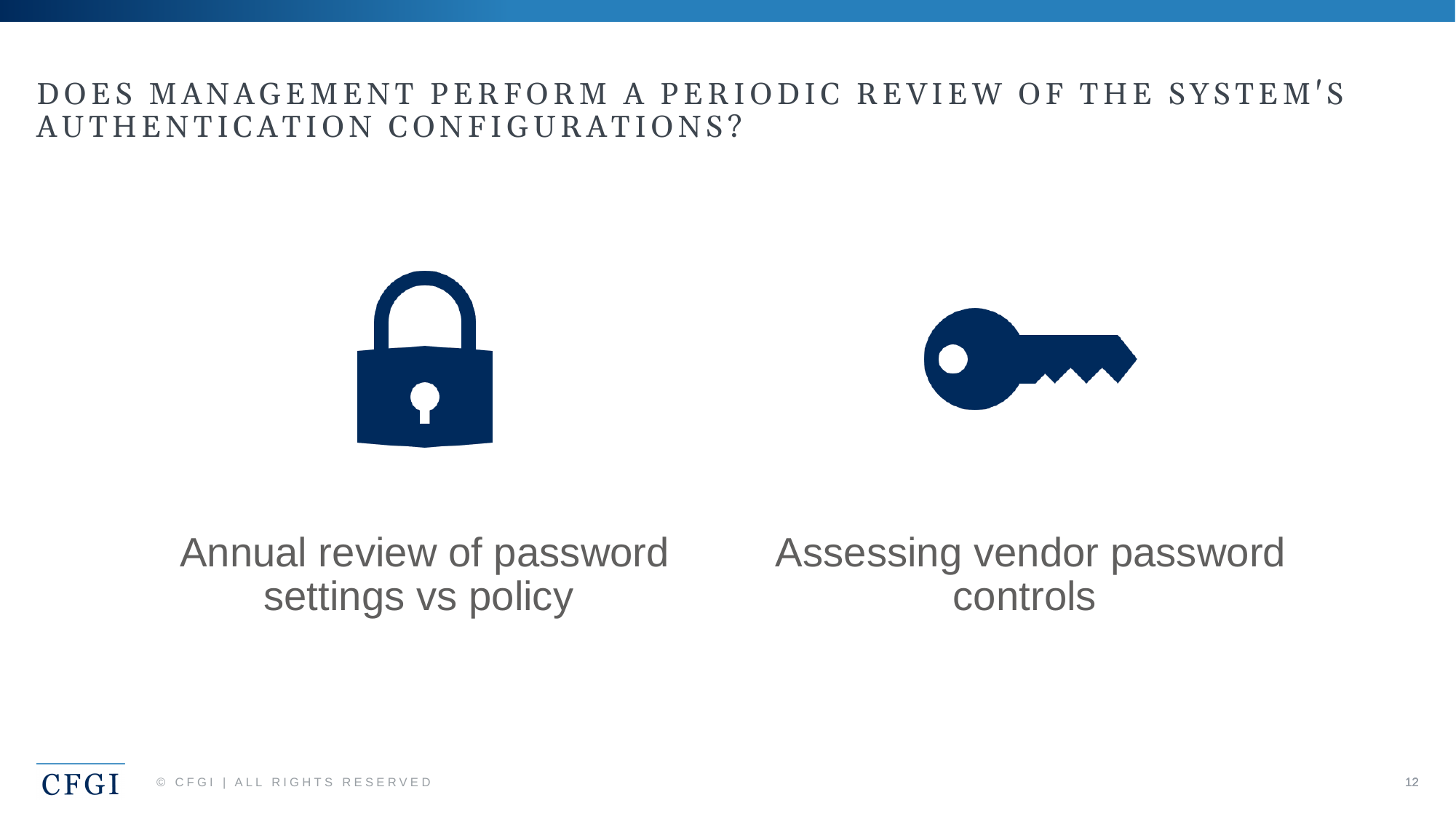

# Does management perform a periodic review of the system's authentication configurations?
Annual review of password settings vs policy
Assessing vendor password controls